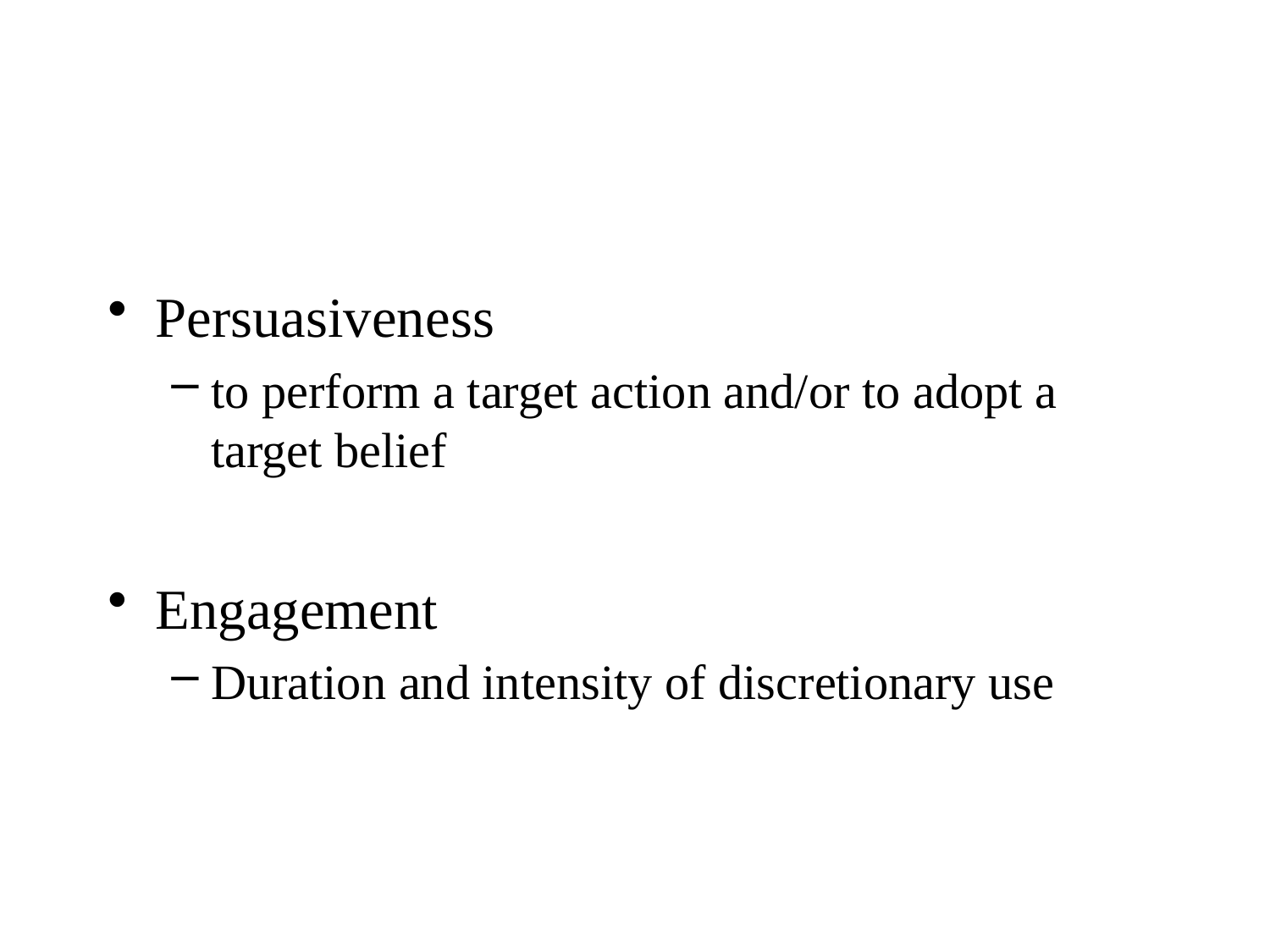

#
Persuasiveness
to perform a target action and/or to adopt a target belief

Engagement
Duration and intensity of discretionary use